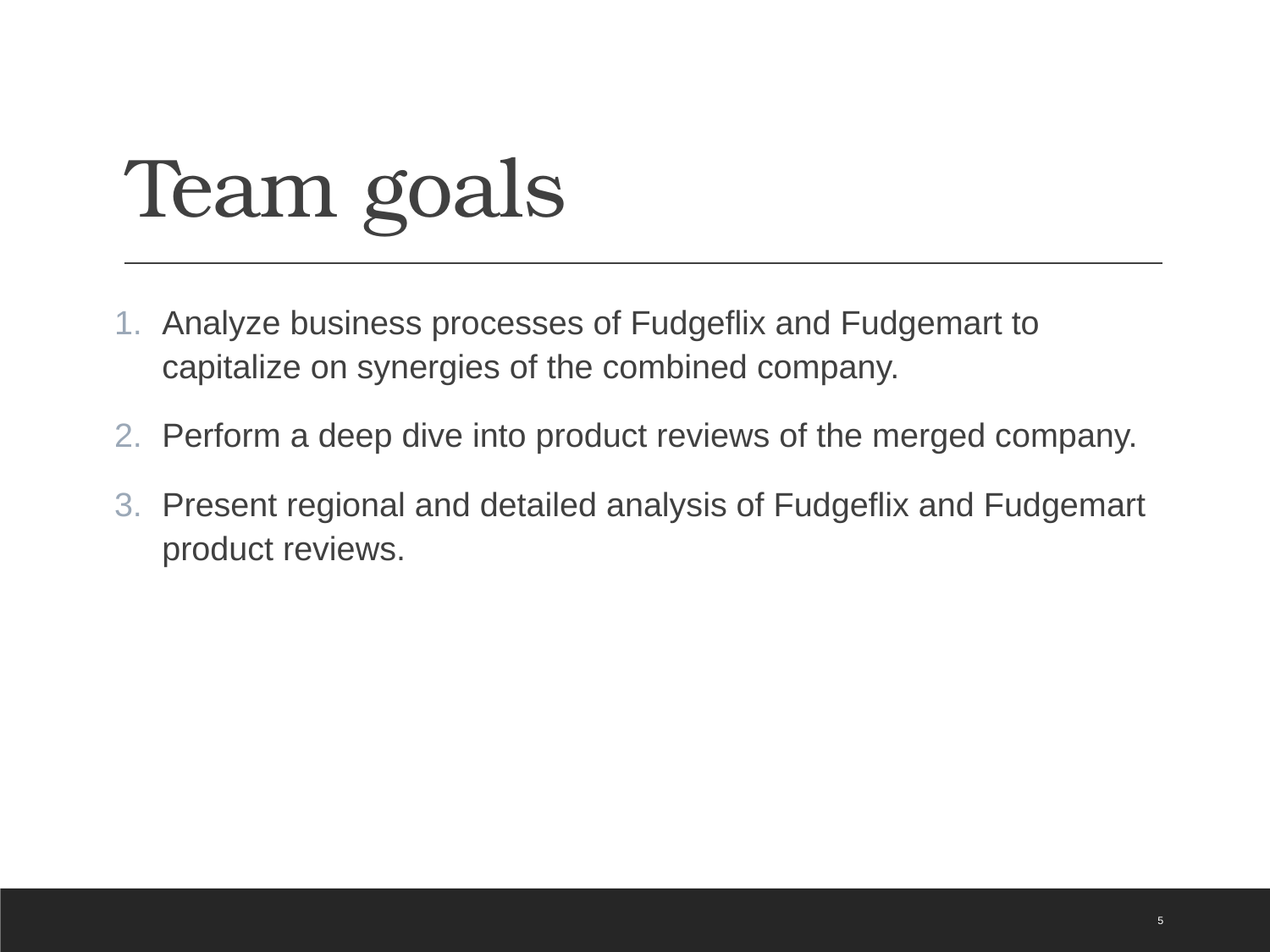

# Team goals
Analyze business processes of Fudgeflix and Fudgemart to capitalize on synergies of the combined company.
Perform a deep dive into product reviews of the merged company.
Present regional and detailed analysis of Fudgeflix and Fudgemart product reviews.
5